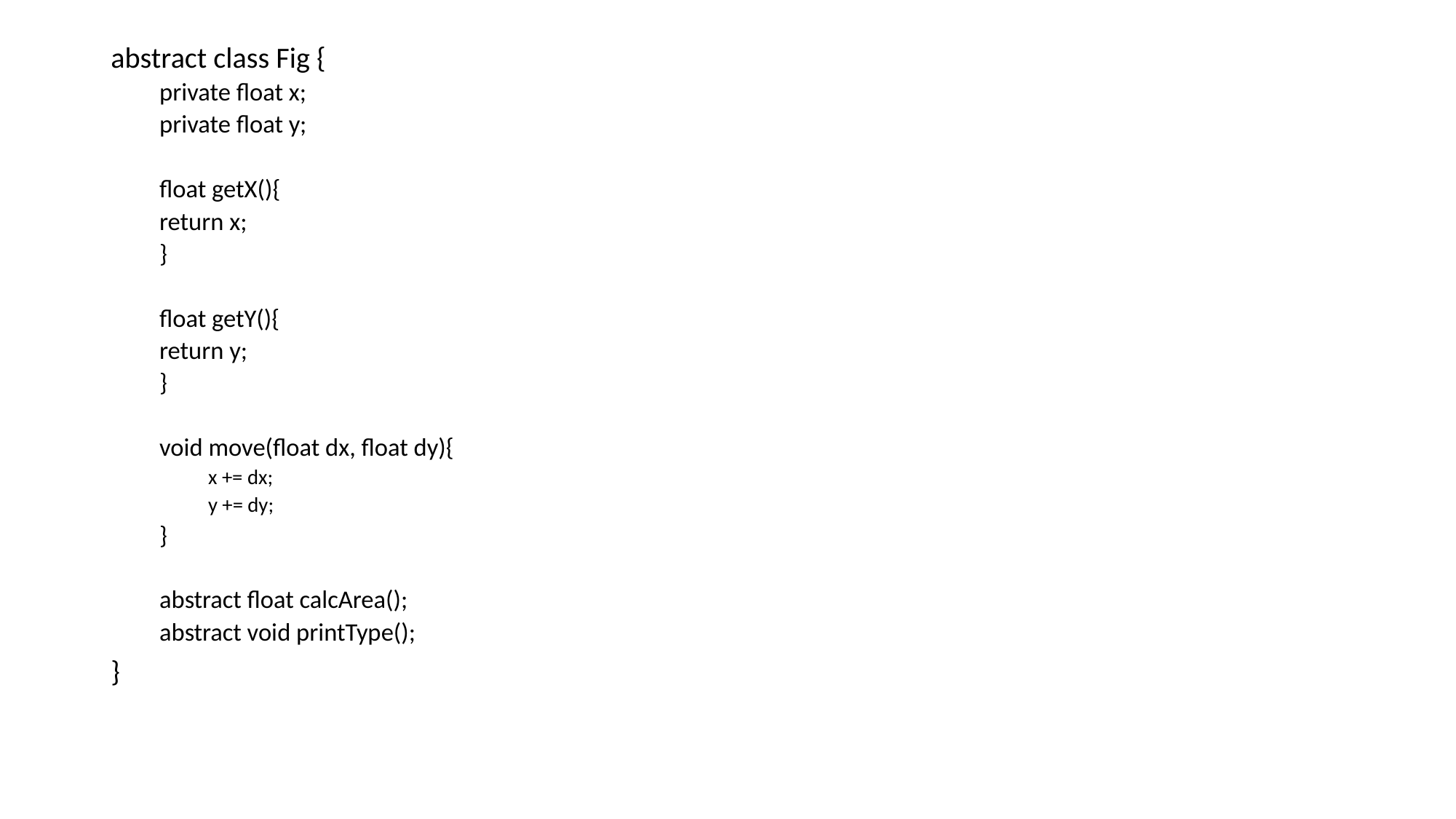

abstract class Fig {
private float x;
private float y;

float getX(){
	return x;
}

float getY(){
	return y;
}

void move(float dx, float dy){
x += dx;
y += dy;
}

abstract float calcArea();
abstract void printType();
}